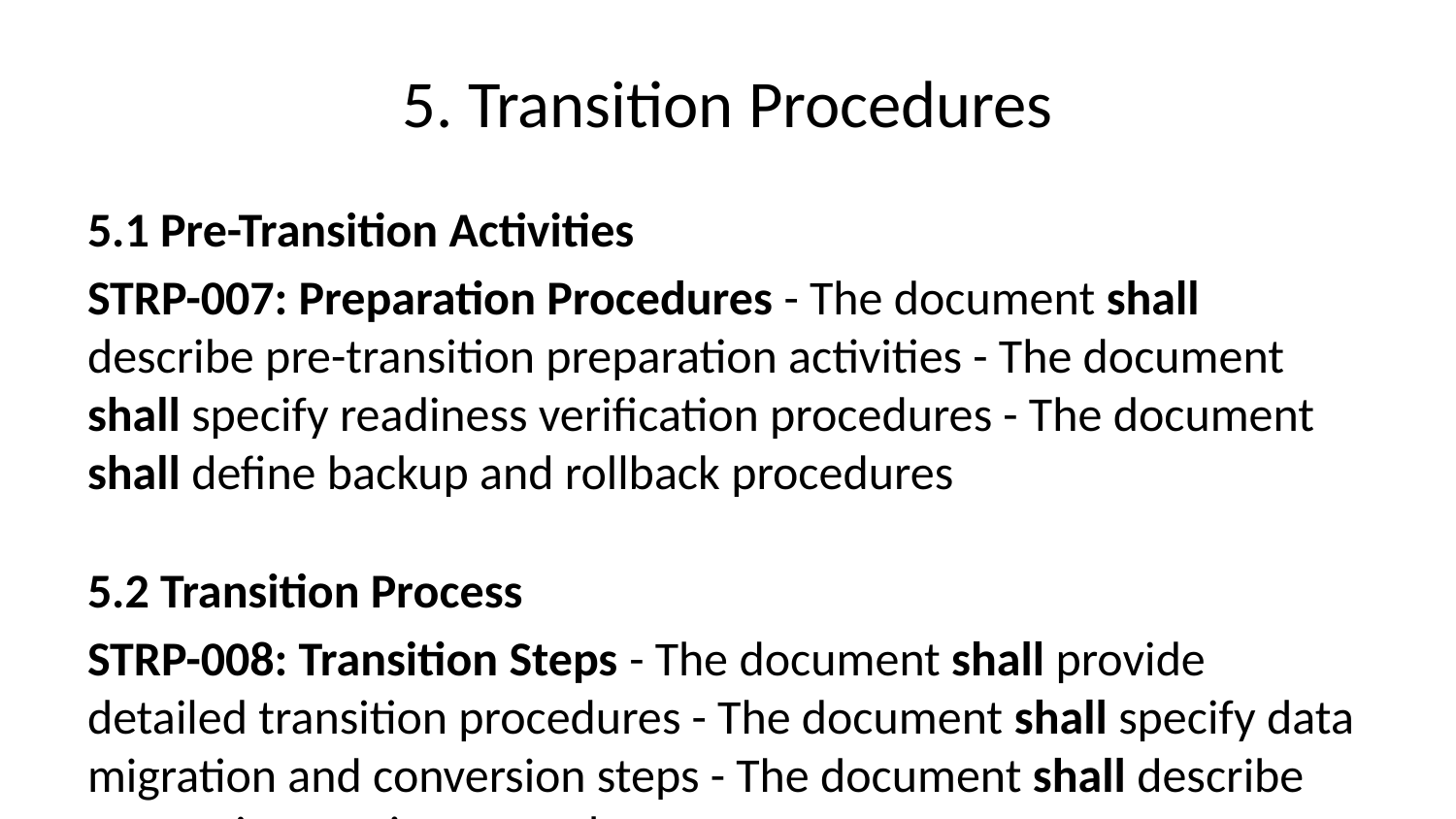

# 5. Transition Procedures
5.1 Pre-Transition Activities
STRP-007: Preparation Procedures - The document shall describe pre-transition preparation activities - The document shall specify readiness verification procedures - The document shall define backup and rollback procedures
5.2 Transition Process
STRP-008: Transition Steps - The document shall provide detailed transition procedures - The document shall specify data migration and conversion steps - The document shall describe system integration procedures
5.3 Post-Transition Activities
STRP-009: Verification Procedures - The document shall describe post-transition verification procedures - The document shall specify testing and validation activities - The document shall define acceptance criteria